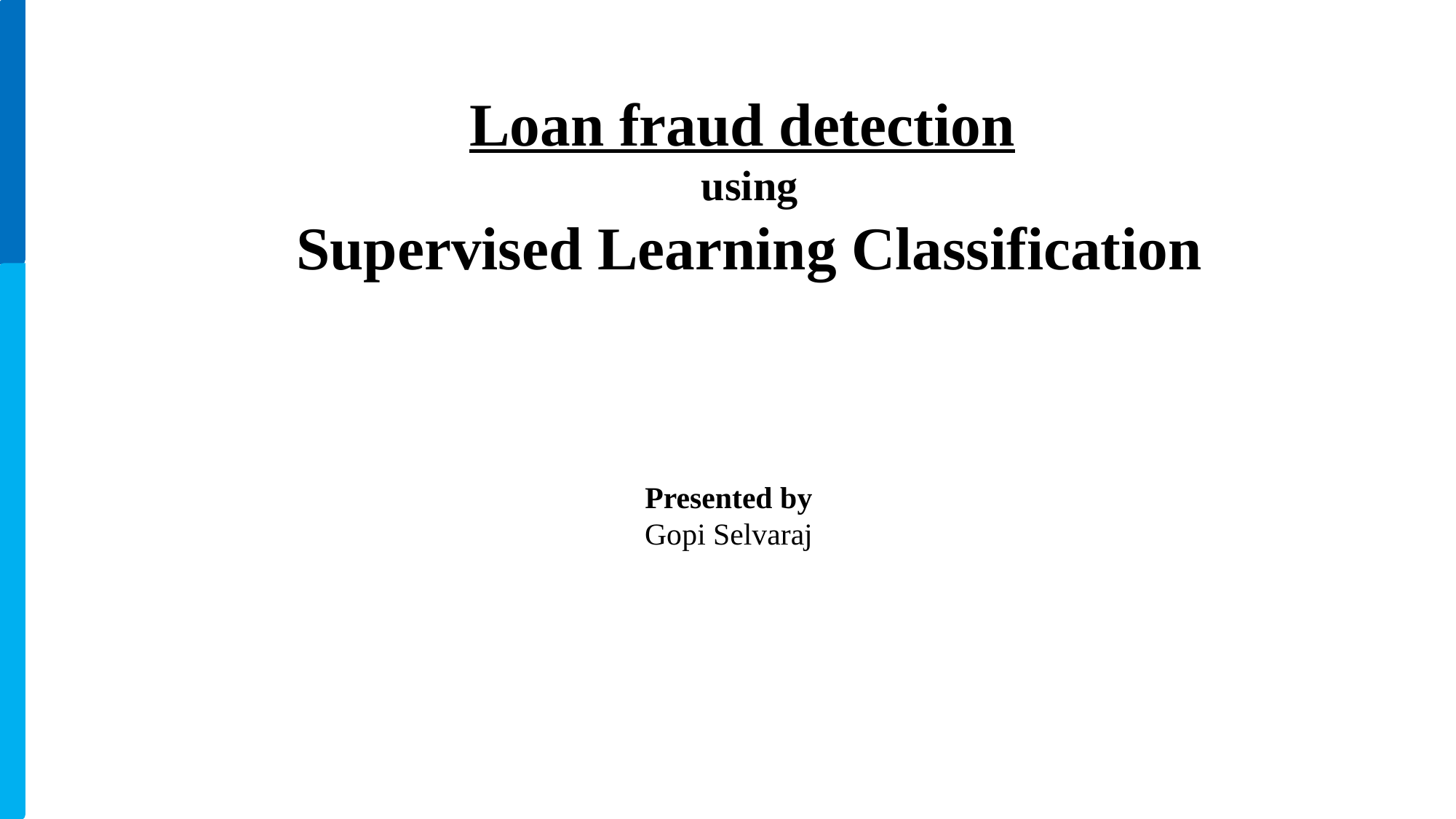

Loan fraud detection
using
Supervised Learning Classification

Presented by
Gopi Selvaraj